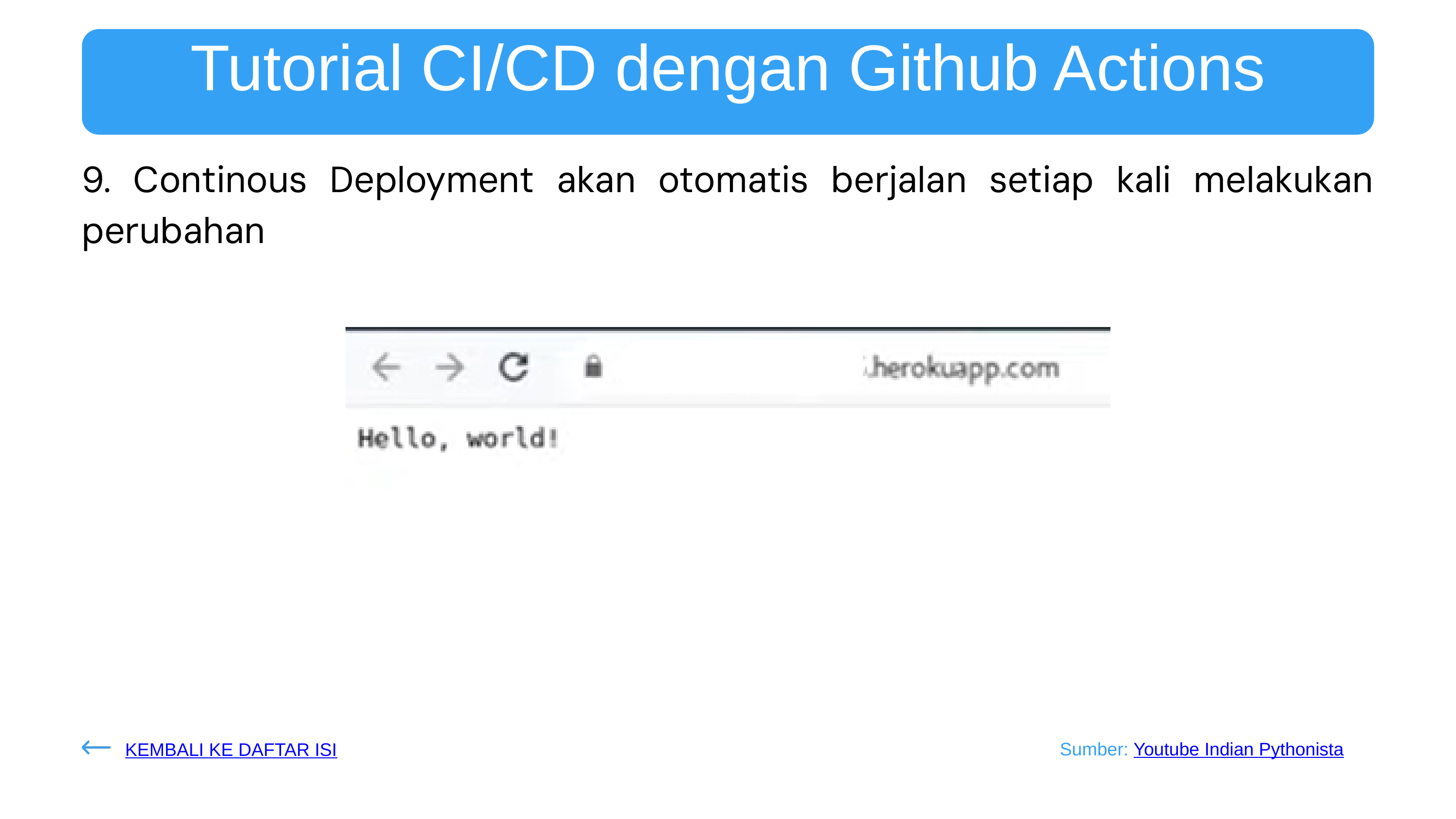

Tutorial CI/CD dengan Github Actions
9. Continous Deployment akan otomatis berjalan setiap kali melakukan perubahan

Sumber: Youtube Indian Pythonista
KEMBALI KE DAFTAR ISI